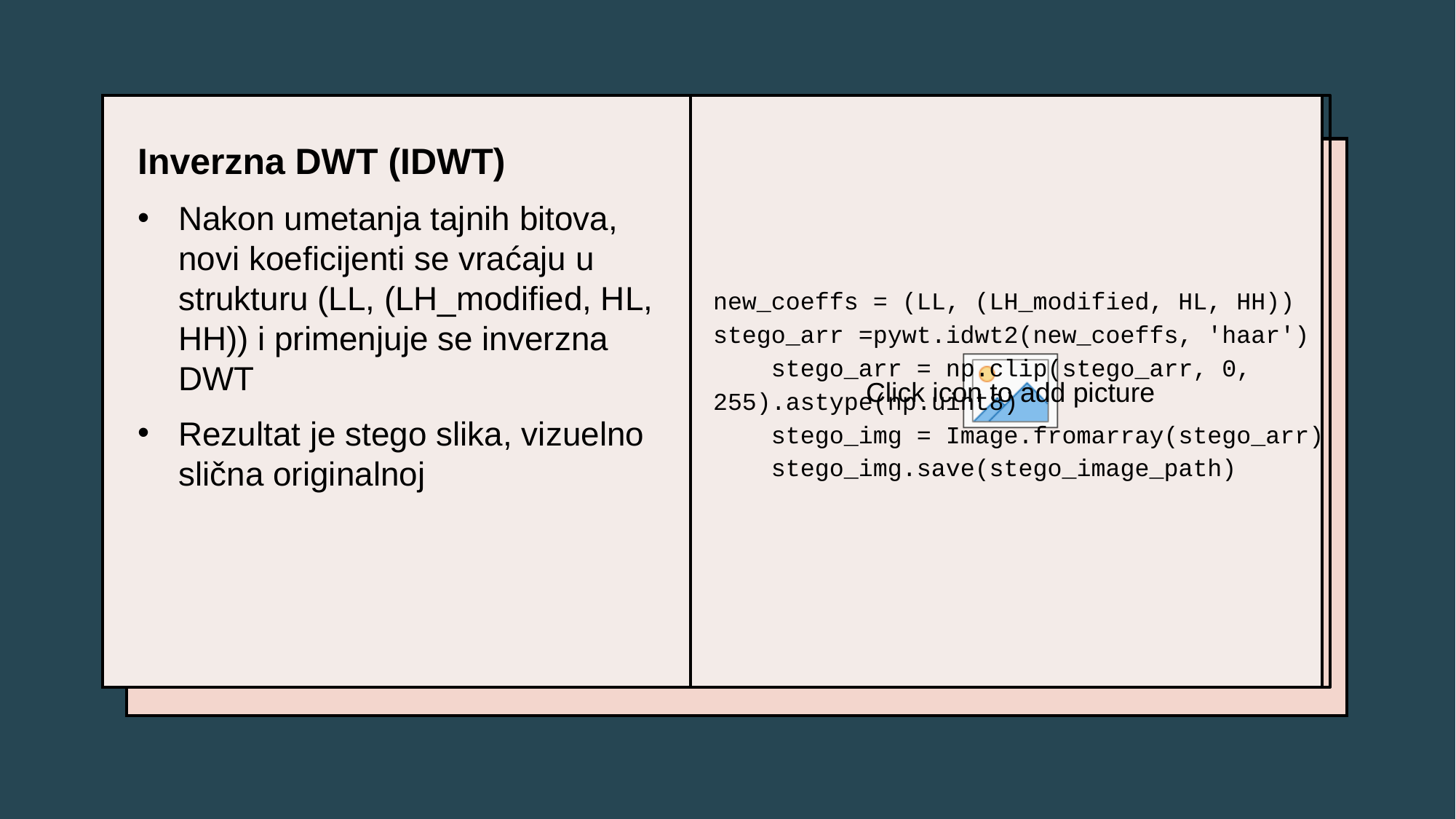

Inverzna DWT (IDWT)
Nakon umetanja tajnih bitova, novi koeficijenti se vraćaju u strukturu (LL, (LH_modified, HL, HH)) i primenjuje se inverzna DWT
Rezultat je stego slika, vizuelno slična originalnoj

new_coeffs = (LL, (LH_modified, HL, HH))
stego_arr =pywt.idwt2(new_coeffs, 'haar')
    stego_arr = np.clip(stego_arr, 0, 255).astype(np.uint8)
    stego_img = Image.fromarray(stego_arr)
    stego_img.save(stego_image_path)